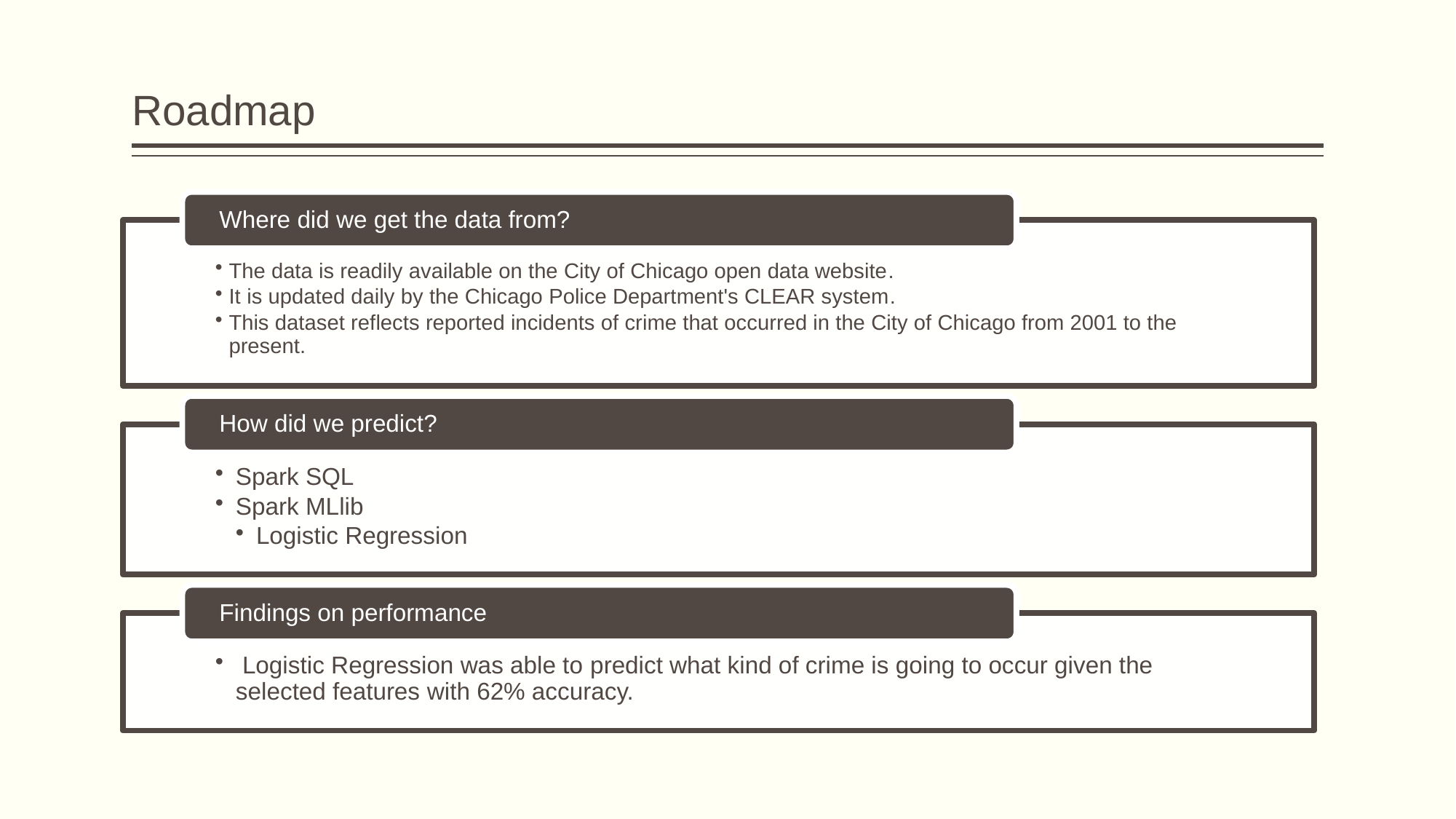

# Roadmap
The data is readily available on the City of Chicago open data website.
It is updated daily by the Chicago Police Department's CLEAR system.
This dataset reflects reported incidents of crime that occurred in the City of Chicago from 2001 to the present.
Where did we get the data from?
Spark SQL
Spark MLlib
Logistic Regression
How did we predict?
 Logistic Regression was able to predict what kind of crime is going to occur given the selected features with 62% accuracy.
Findings on performance